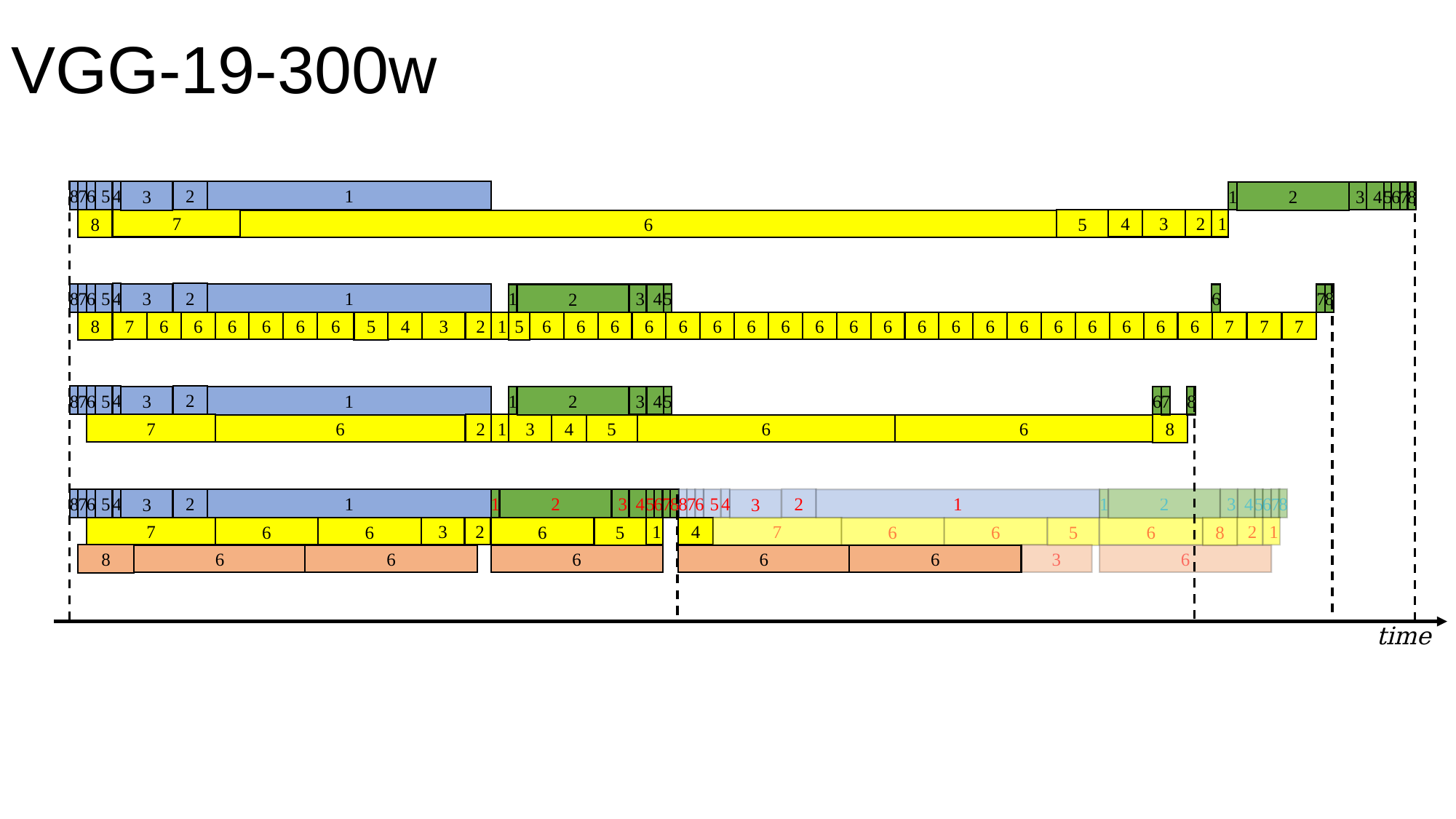

# VGG-19-300w
4
2
8
7
6
5
1
3
2
3
4
5
7
8
1
6
8
7
4
3
2
1
5
6
4
2
8
7
6
5
1
3
2
3
4
5
7
8
1
6
8
7
4
3
2
1
7
7
7
5
5
6
6
6
6
6
6
6
6
6
6
6
6
6
6
6
6
6
6
6
6
6
6
6
6
6
6
4
2
8
7
6
5
1
3
2
3
4
5
7
8
1
6
7
2
1
3
4
8
5
6
6
6
4
2
8
7
6
5
1
3
2
3
4
5
7
8
1
6
4
2
8
7
6
5
1
3
2
3
4
5
7
8
1
6
7
3
2
1
4
7
8
2
1
5
5
6
6
6
6
6
6
8
3
6
6
6
6
6
6
time